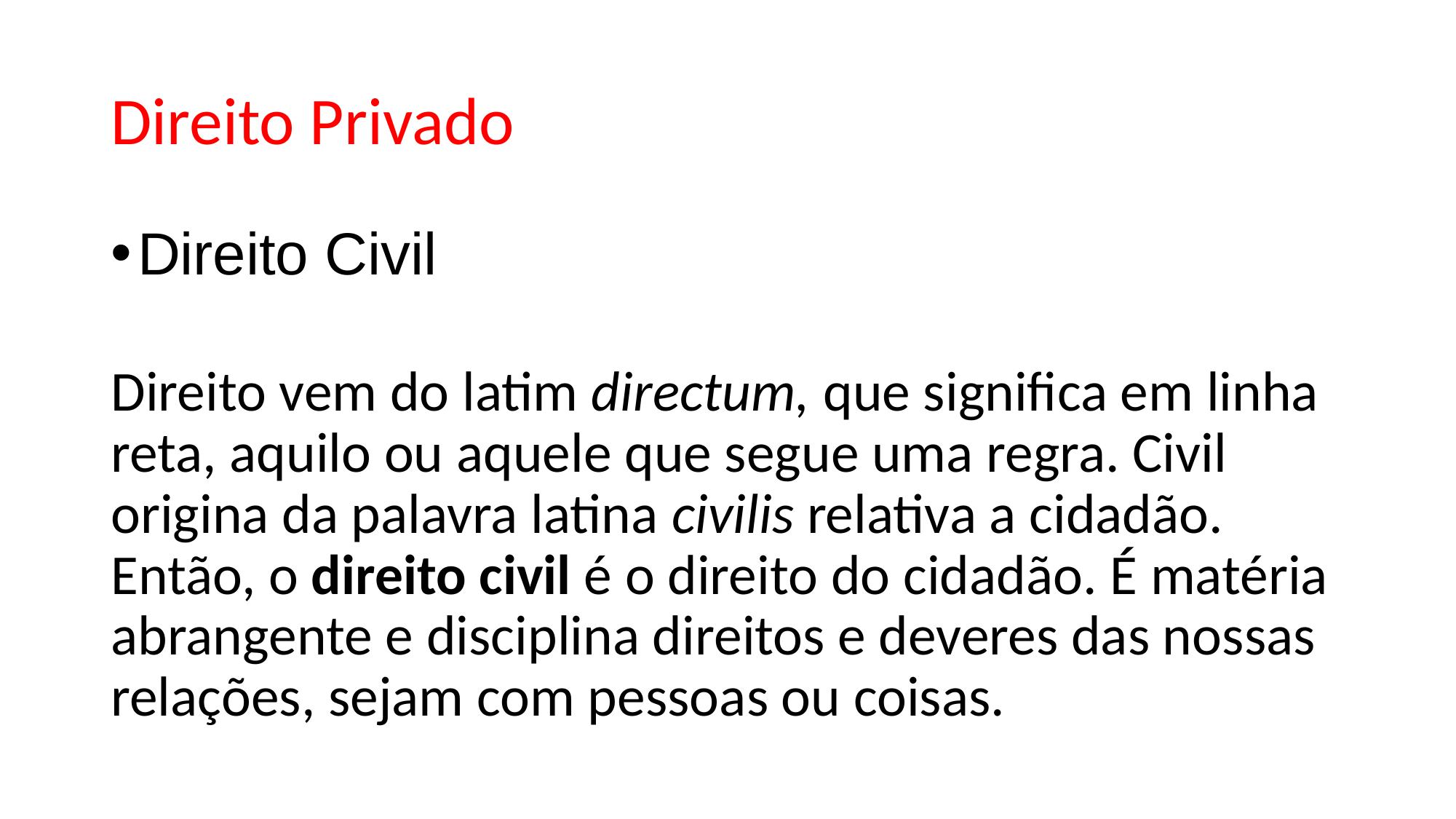

# Direito Privado
Direito Civil

Direito vem do latim directum, que significa em linha reta, aquilo ou aquele que segue uma regra. Civil origina da palavra latina civilis relativa a cidadão. Então, o direito civil é o direito do cidadão. É matéria abrangente e disciplina direitos e deveres das nossas relações, sejam com pessoas ou coisas.